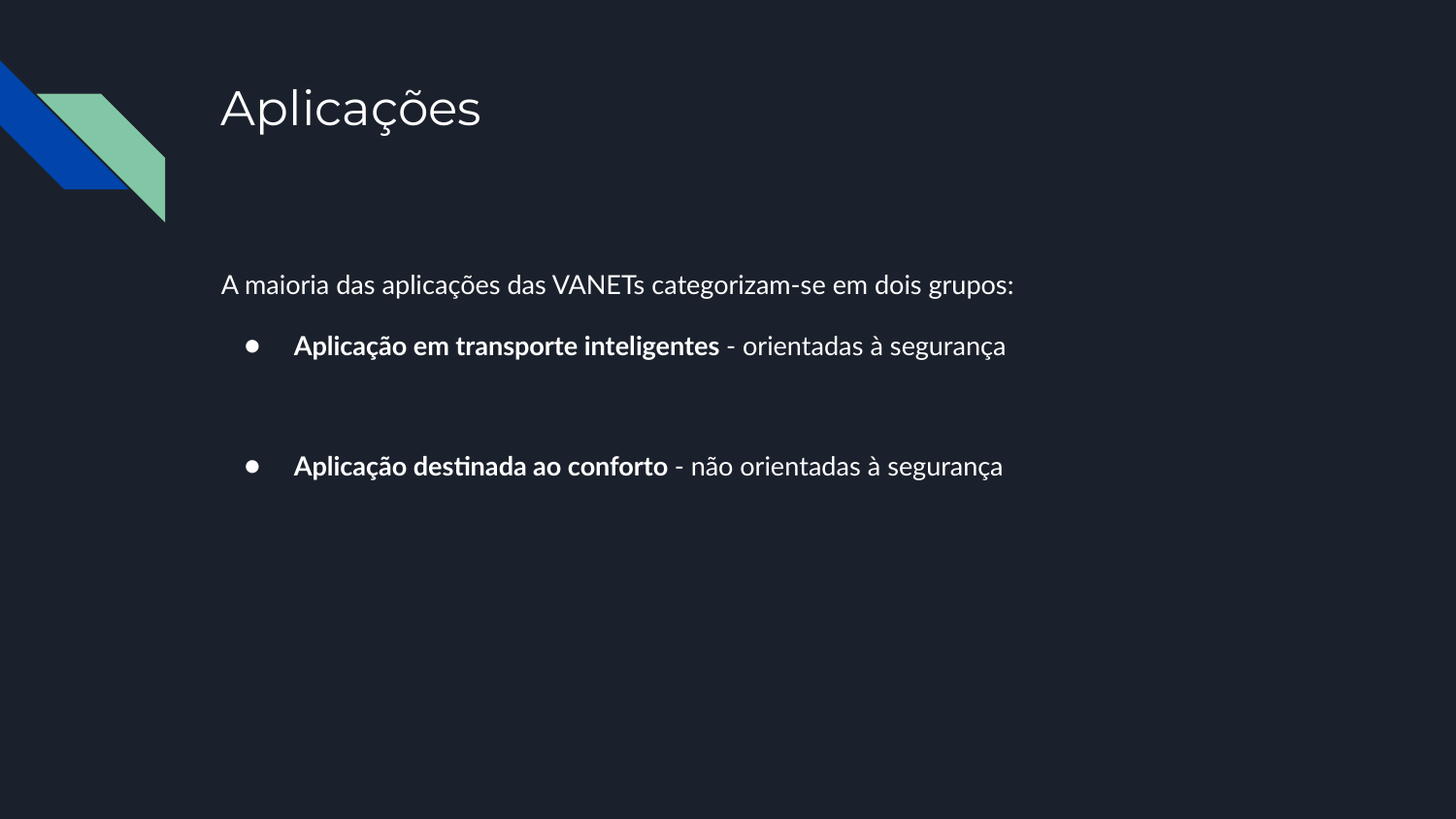

# Aplicações
A maioria das aplicações das VANETs categorizam-se em dois grupos:
Aplicação em transporte inteligentes - orientadas à segurança

Aplicação destinada ao conforto - não orientadas à segurança